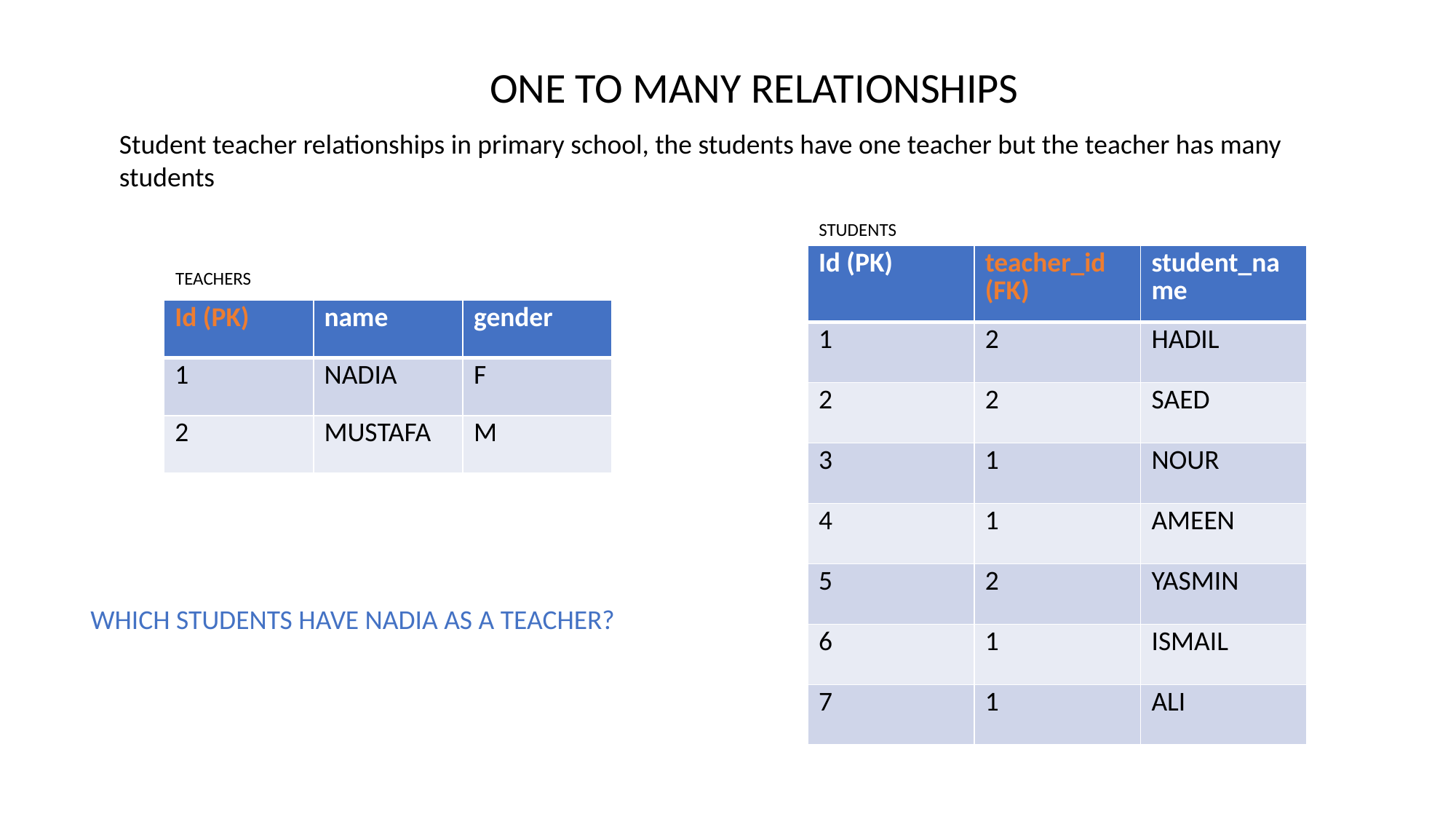

ONE TO MANY RELATIONSHIPS
Student teacher relationships in primary school, the students have one teacher but the teacher has many students
STUDENTS
| Id (PK) | teacher\_id (FK) | student\_name |
| --- | --- | --- |
| 1 | 2 | HADIL |
| 2 | 2 | SAED |
| 3 | 1 | NOUR |
| 4 | 1 | AMEEN |
| 5 | 2 | YASMIN |
| 6 | 1 | ISMAIL |
| 7 | 1 | ALI |
TEACHERS
| Id (PK) | name | gender |
| --- | --- | --- |
| 1 | NADIA | F |
| 2 | MUSTAFA | M |
WHICH STUDENTS HAVE NADIA AS A TEACHER?